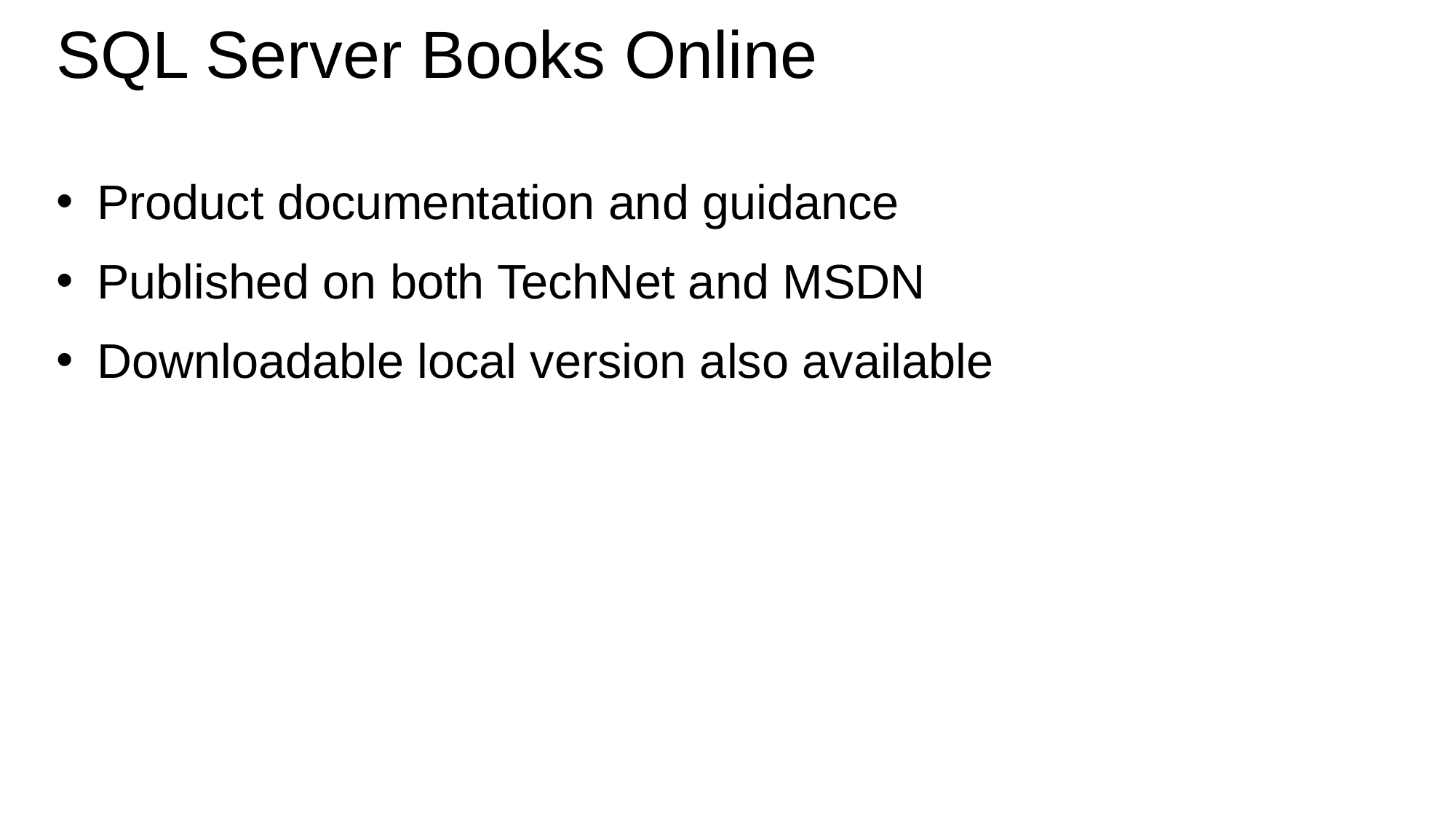

# SQL Server Books Online
Product documentation and guidance
Published on both TechNet and MSDN
Downloadable local version also available